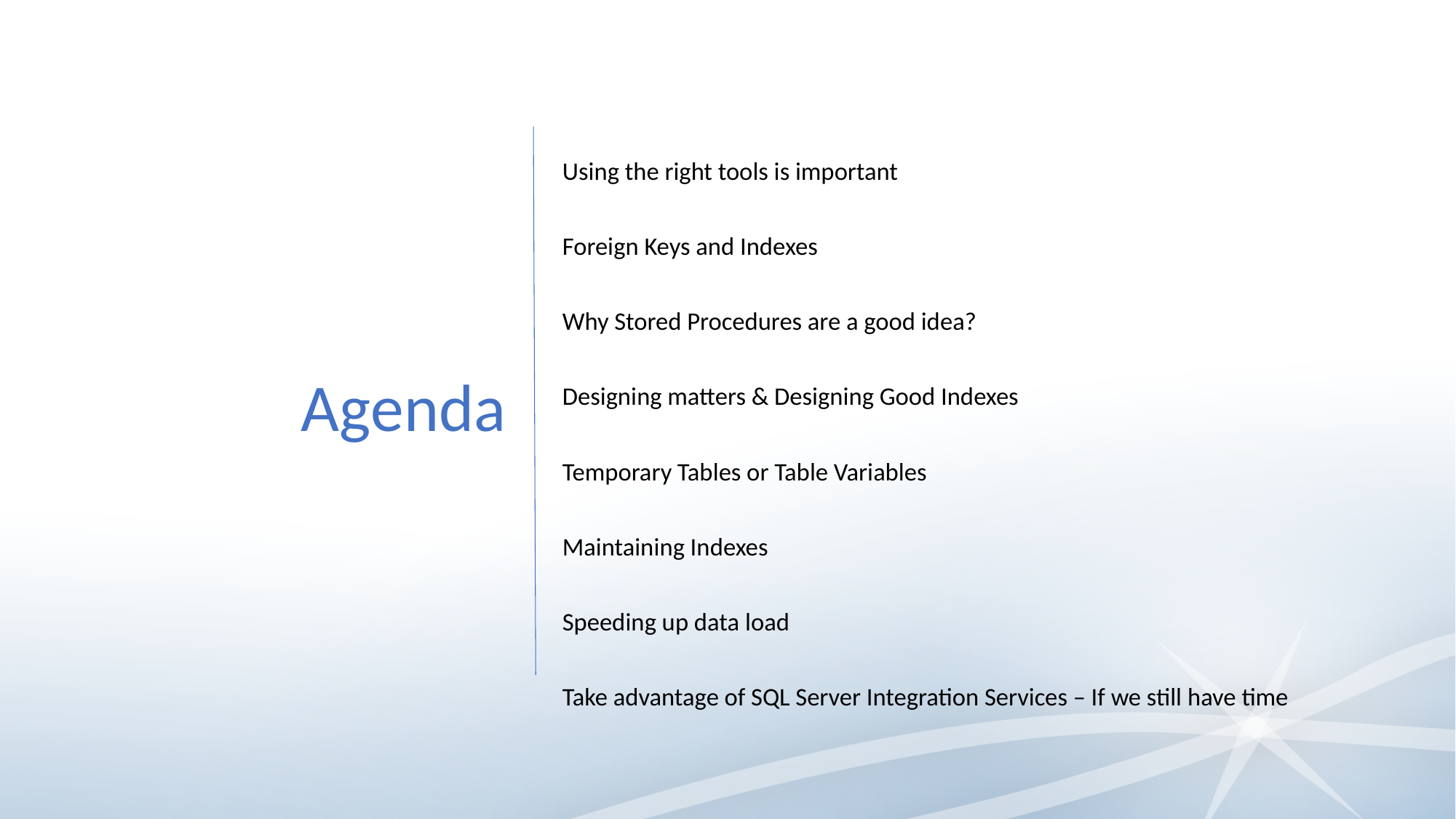

# Agenda
Using the right tools is important

Foreign Keys and Indexes

Why Stored Procedures are a good idea?

Designing matters & Designing Good Indexes

Temporary Tables or Table Variables

Maintaining Indexes

Speeding up data load

Take advantage of SQL Server Integration Services – If we still have time